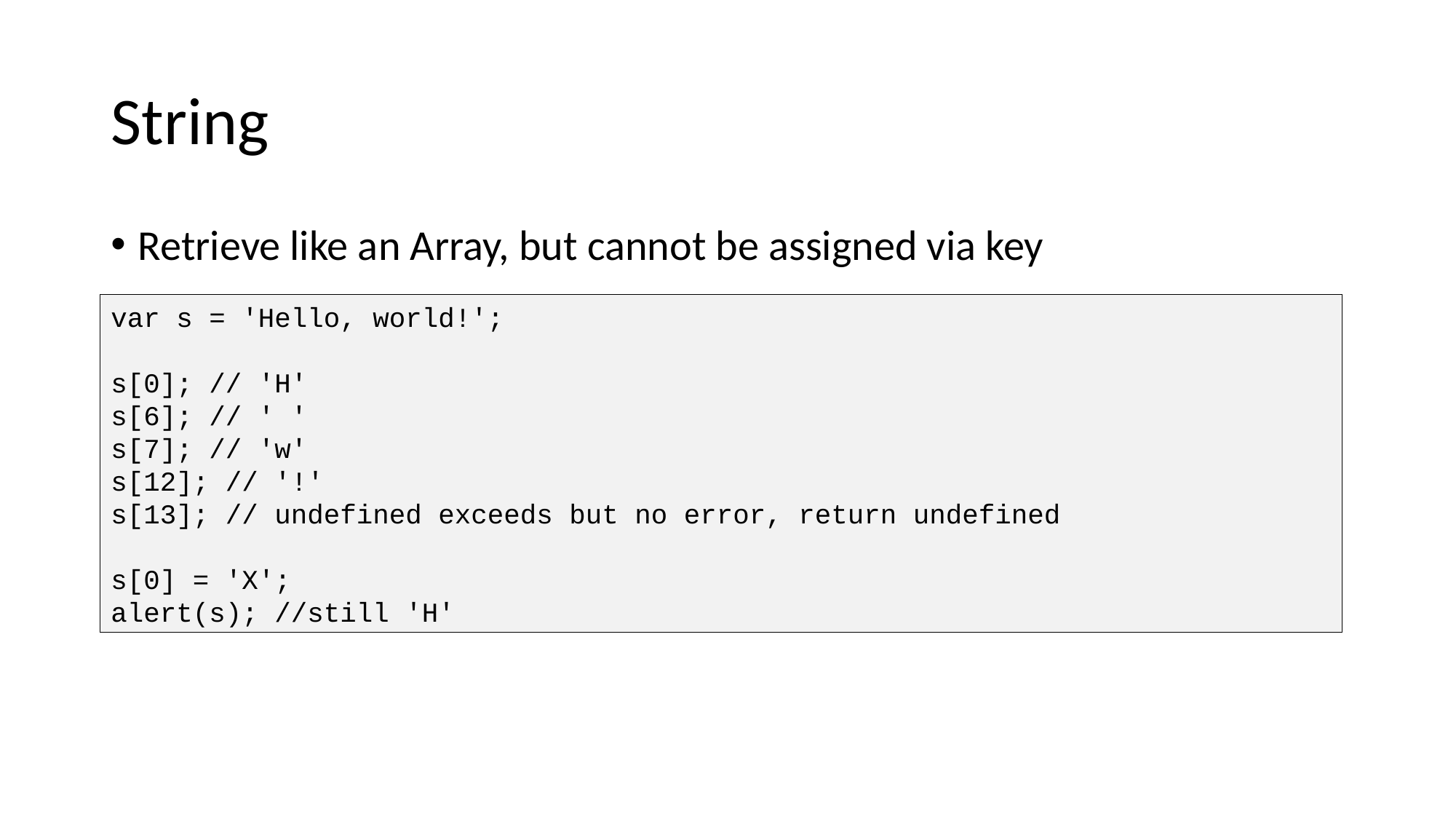

# String
Retrieve like an Array, but cannot be assigned via key
var s = 'Hello, world!';

s[0]; // 'H'
s[6]; // ' '
s[7]; // 'w'
s[12]; // '!'
s[13]; // undefined exceeds but no error, return undefined

s[0] = 'X';
alert(s); //still 'H'